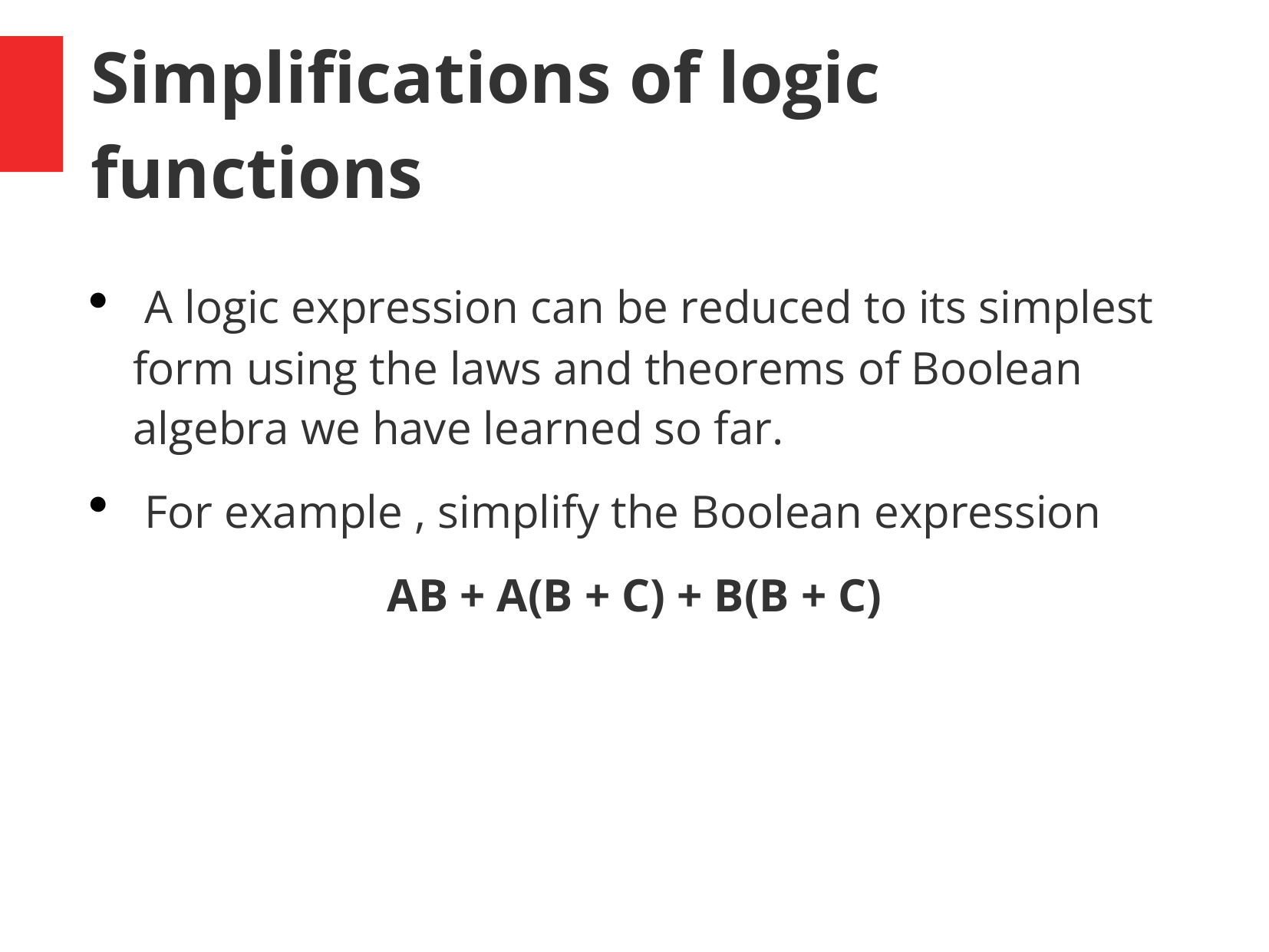

# Simplifications of logic functions
 A logic expression can be reduced to its simplest form using the laws and theorems of Boolean algebra we have learned so far.
 For example , simplify the Boolean expression
AB + A(B + C) + B(B + C)